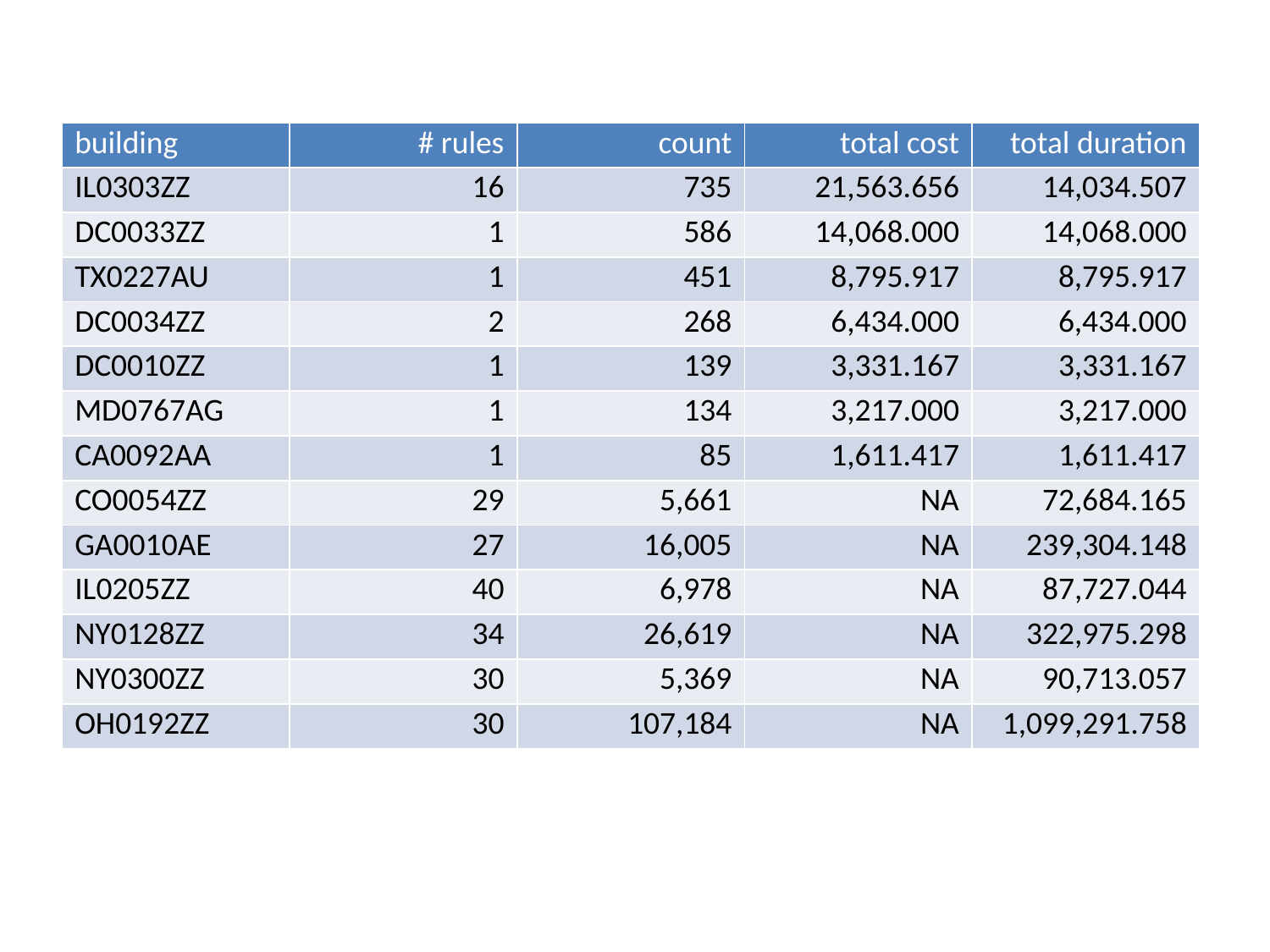

| building | # rules | count | total cost | total duration |
| --- | --- | --- | --- | --- |
| IL0303ZZ | 16 | 735 | 21,563.656 | 14,034.507 |
| DC0033ZZ | 1 | 586 | 14,068.000 | 14,068.000 |
| TX0227AU | 1 | 451 | 8,795.917 | 8,795.917 |
| DC0034ZZ | 2 | 268 | 6,434.000 | 6,434.000 |
| DC0010ZZ | 1 | 139 | 3,331.167 | 3,331.167 |
| MD0767AG | 1 | 134 | 3,217.000 | 3,217.000 |
| CA0092AA | 1 | 85 | 1,611.417 | 1,611.417 |
| CO0054ZZ | 29 | 5,661 | NA | 72,684.165 |
| GA0010AE | 27 | 16,005 | NA | 239,304.148 |
| IL0205ZZ | 40 | 6,978 | NA | 87,727.044 |
| NY0128ZZ | 34 | 26,619 | NA | 322,975.298 |
| NY0300ZZ | 30 | 5,369 | NA | 90,713.057 |
| OH0192ZZ | 30 | 107,184 | NA | 1,099,291.758 |